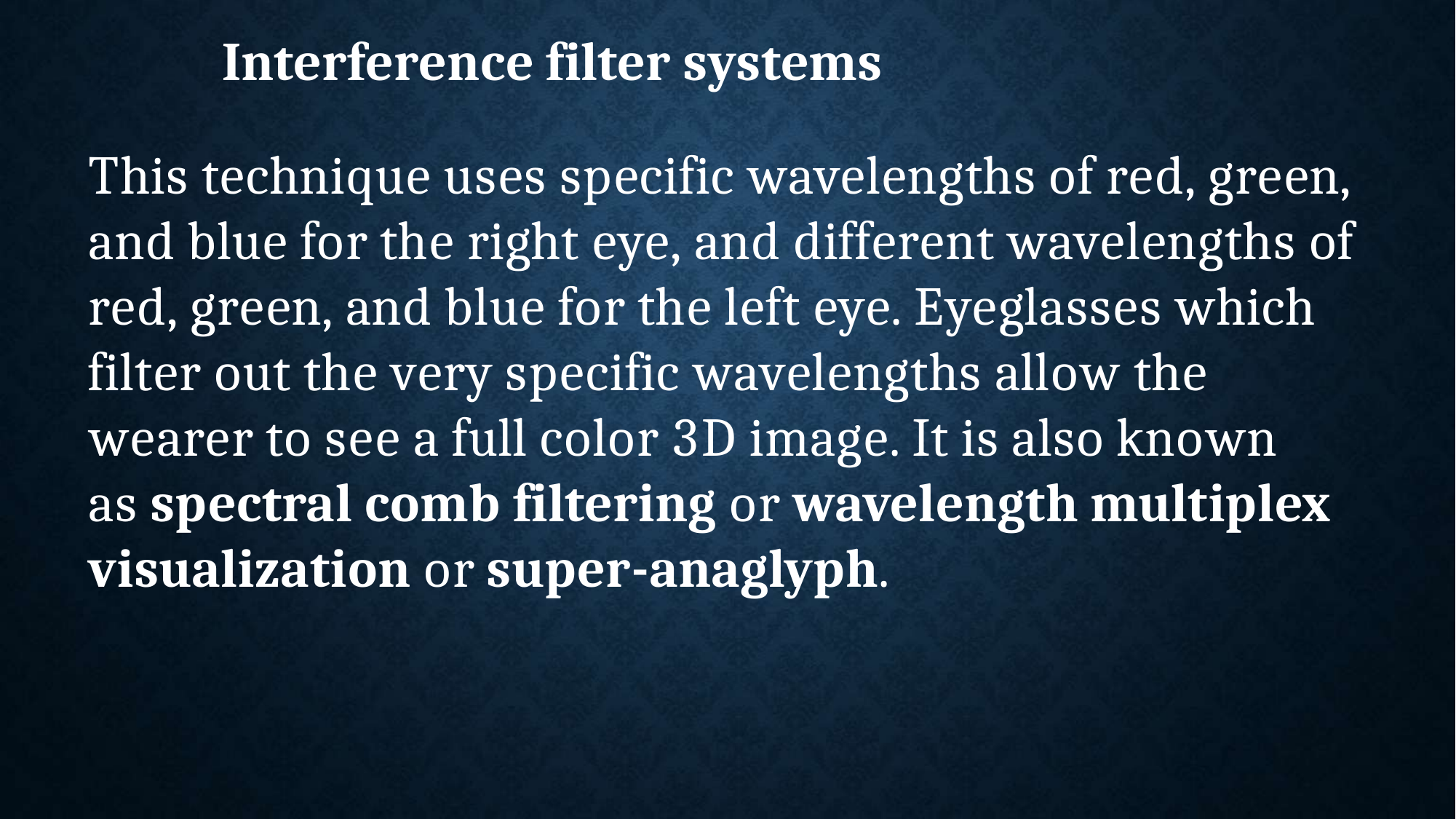

# Interference filter systems
This technique uses specific wavelengths of red, green, and blue for the right eye, and different wavelengths of red, green, and blue for the left eye. Eyeglasses which filter out the very specific wavelengths allow the wearer to see a full color 3D image. It is also known as spectral comb filtering or wavelength multiplex visualization or super-anaglyph.